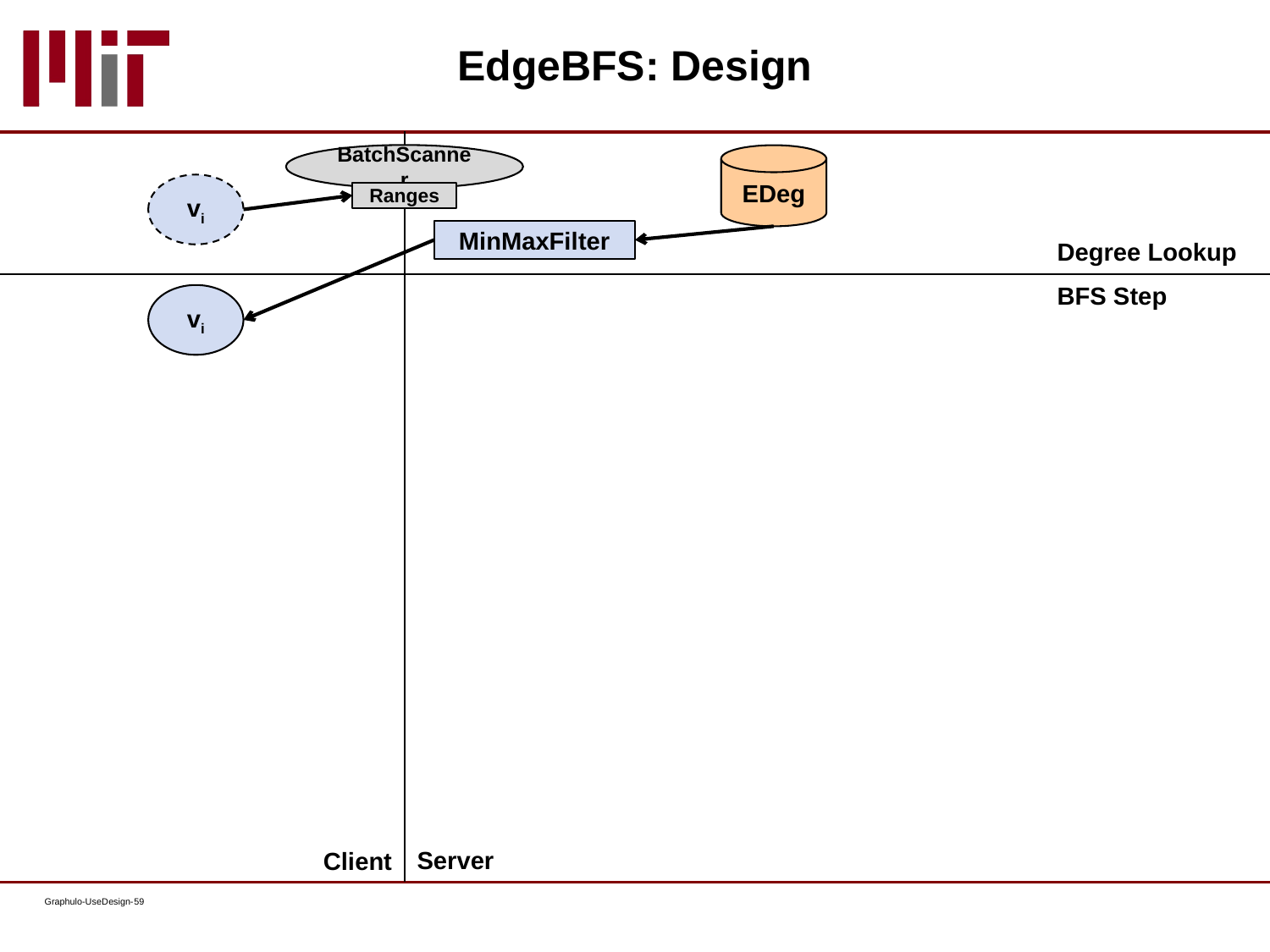

# EdgeBFS: Design
BatchScanner
EDeg
vi
Ranges
MinMaxFilter
Degree Lookup
BFS Step
vi
Server
Client